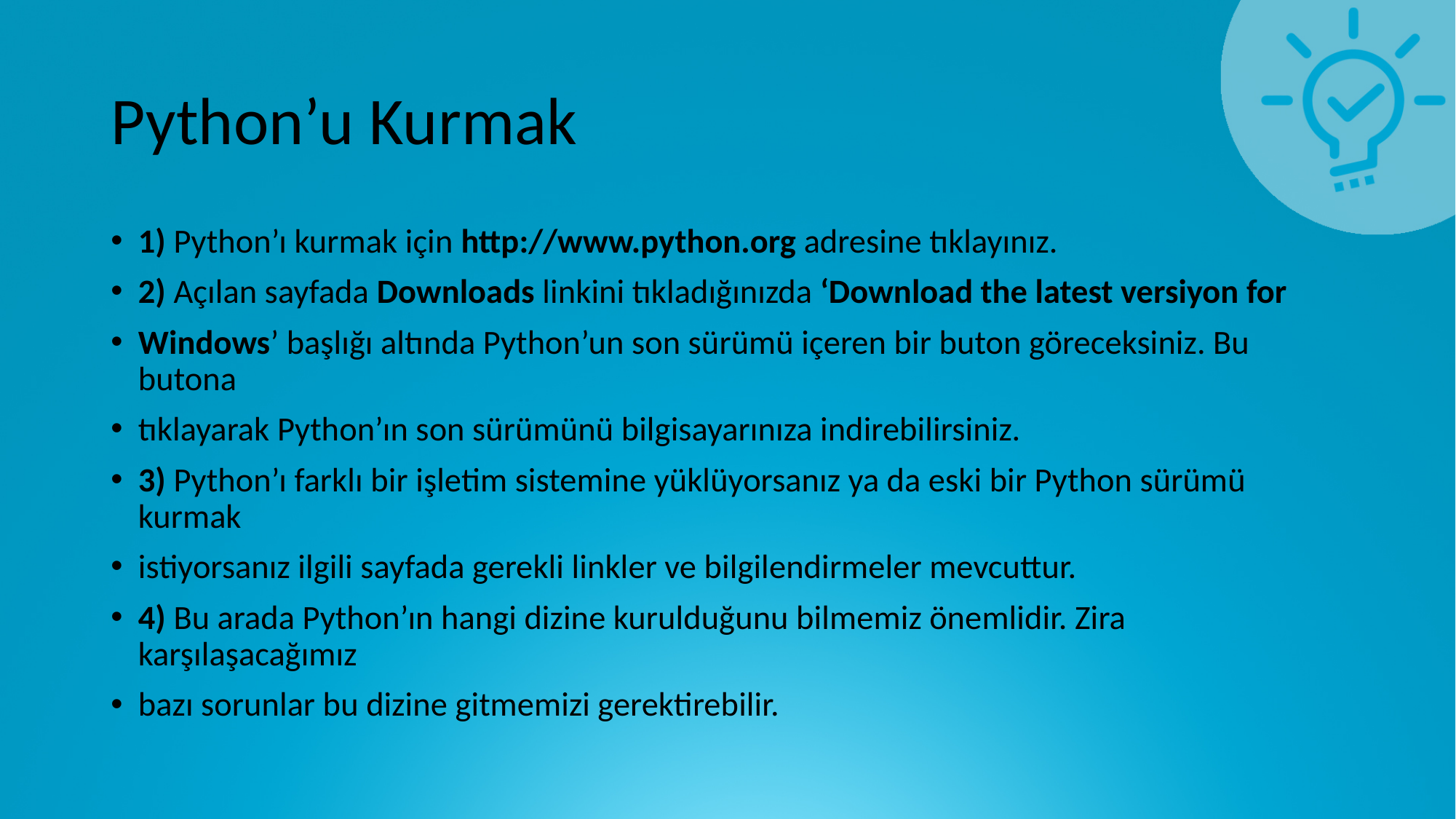

# Python’u Kurmak
1) Python’ı kurmak için http://www.python.org adresine tıklayınız.
2) Açılan sayfada Downloads linkini tıkladığınızda ‘Download the latest versiyon for
Windows’ başlığı altında Python’un son sürümü içeren bir buton göreceksiniz. Bu butona
tıklayarak Python’ın son sürümünü bilgisayarınıza indirebilirsiniz.
3) Python’ı farklı bir işletim sistemine yüklüyorsanız ya da eski bir Python sürümü kurmak
istiyorsanız ilgili sayfada gerekli linkler ve bilgilendirmeler mevcuttur.
4) Bu arada Python’ın hangi dizine kurulduğunu bilmemiz önemlidir. Zira karşılaşacağımız
bazı sorunlar bu dizine gitmemizi gerektirebilir.